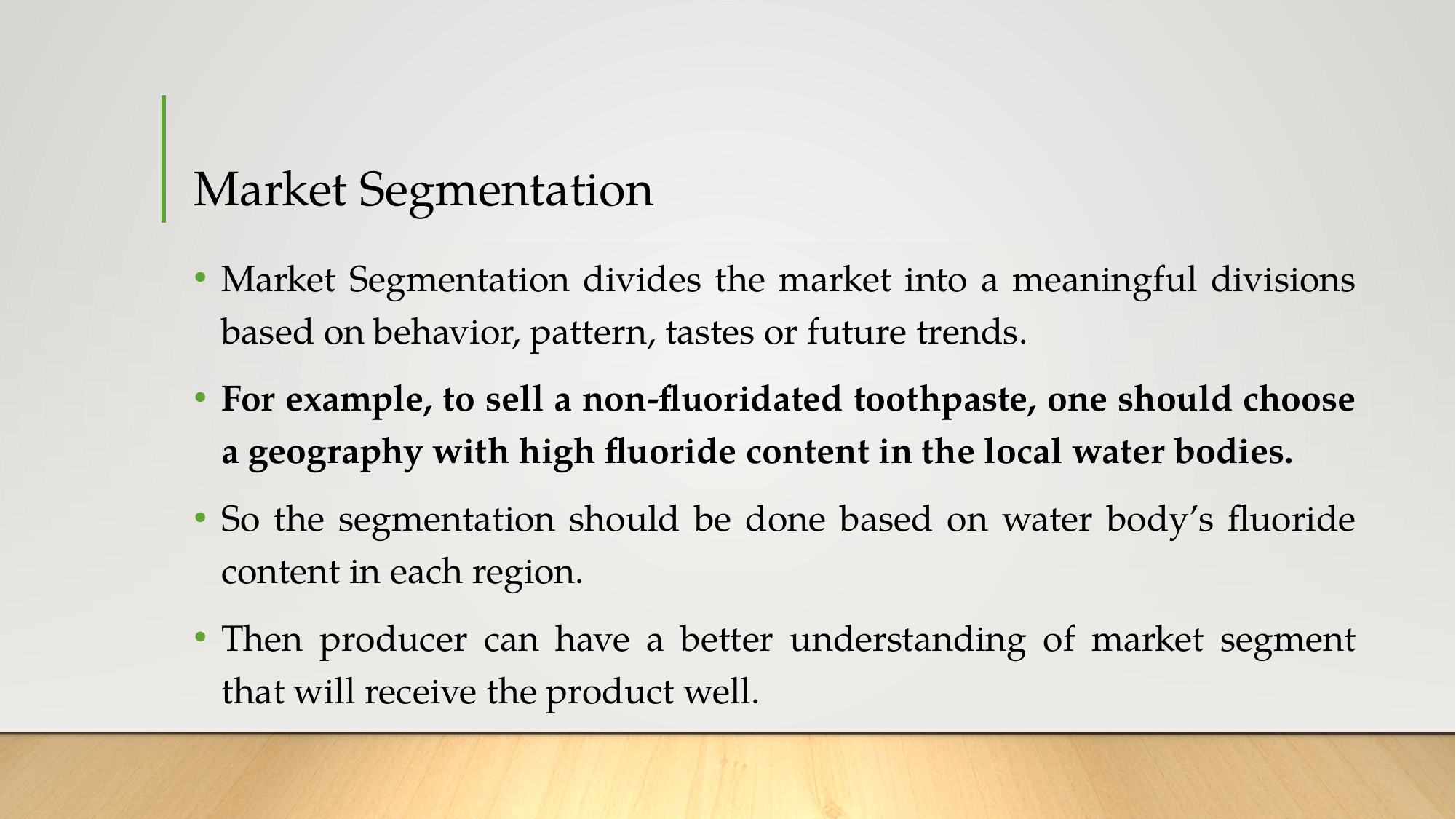

# Market Segmentation
Market Segmentation divides the market into a meaningful divisions based on behavior, pattern, tastes or future trends.
For example, to sell a non-fluoridated toothpaste, one should choose a geography with high fluoride content in the local water bodies.
So the segmentation should be done based on water body’s fluoride content in each region.
Then producer can have a better understanding of market segment that will receive the product well.